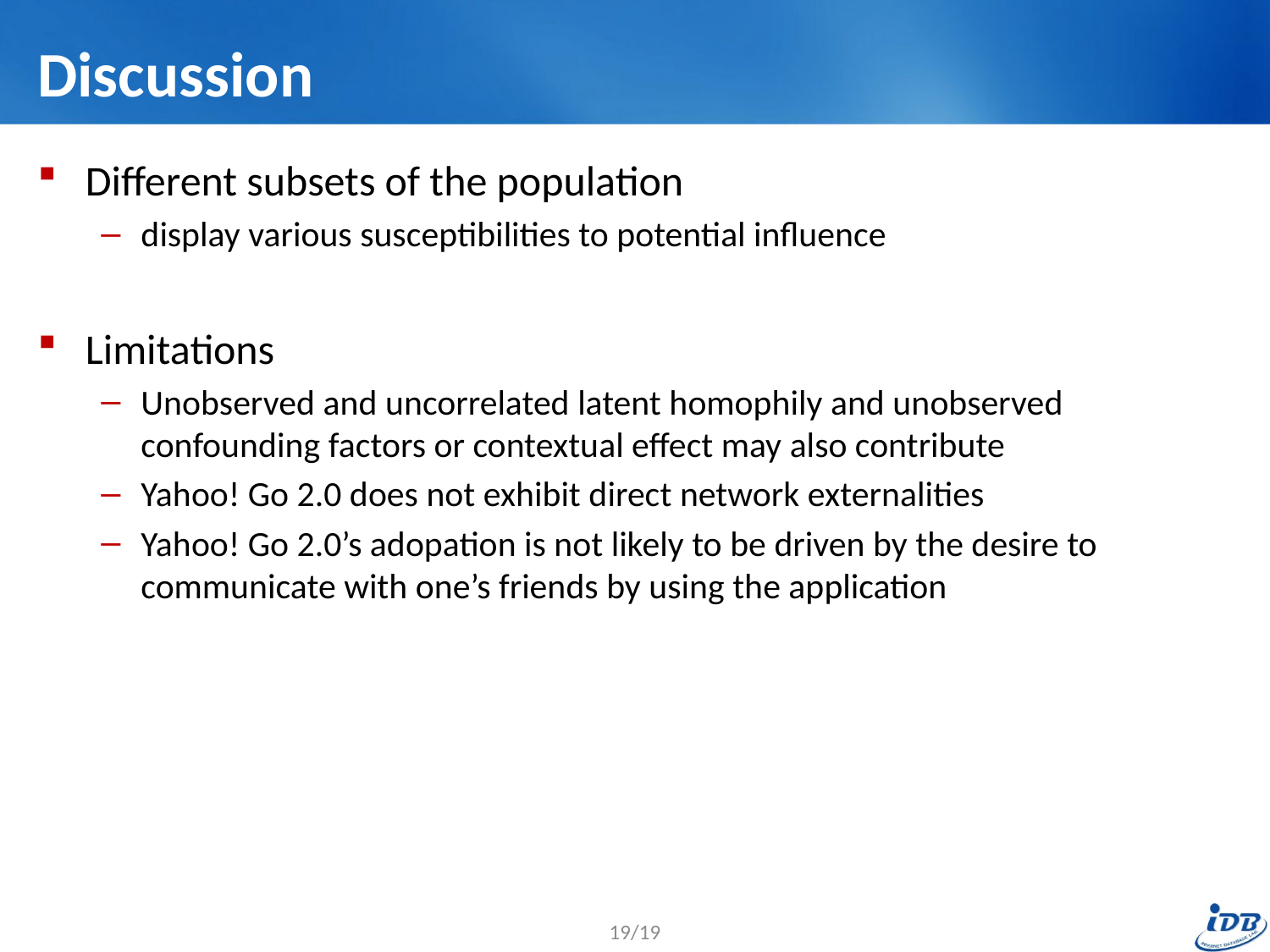

# Discussion
Different subsets of the population
display various susceptibilities to potential influence

Limitations
Unobserved and uncorrelated latent homophily and unobserved confounding factors or contextual effect may also contribute
Yahoo! Go 2.0 does not exhibit direct network externalities
Yahoo! Go 2.0’s adopation is not likely to be driven by the desire to communicate with one’s friends by using the application

19/19